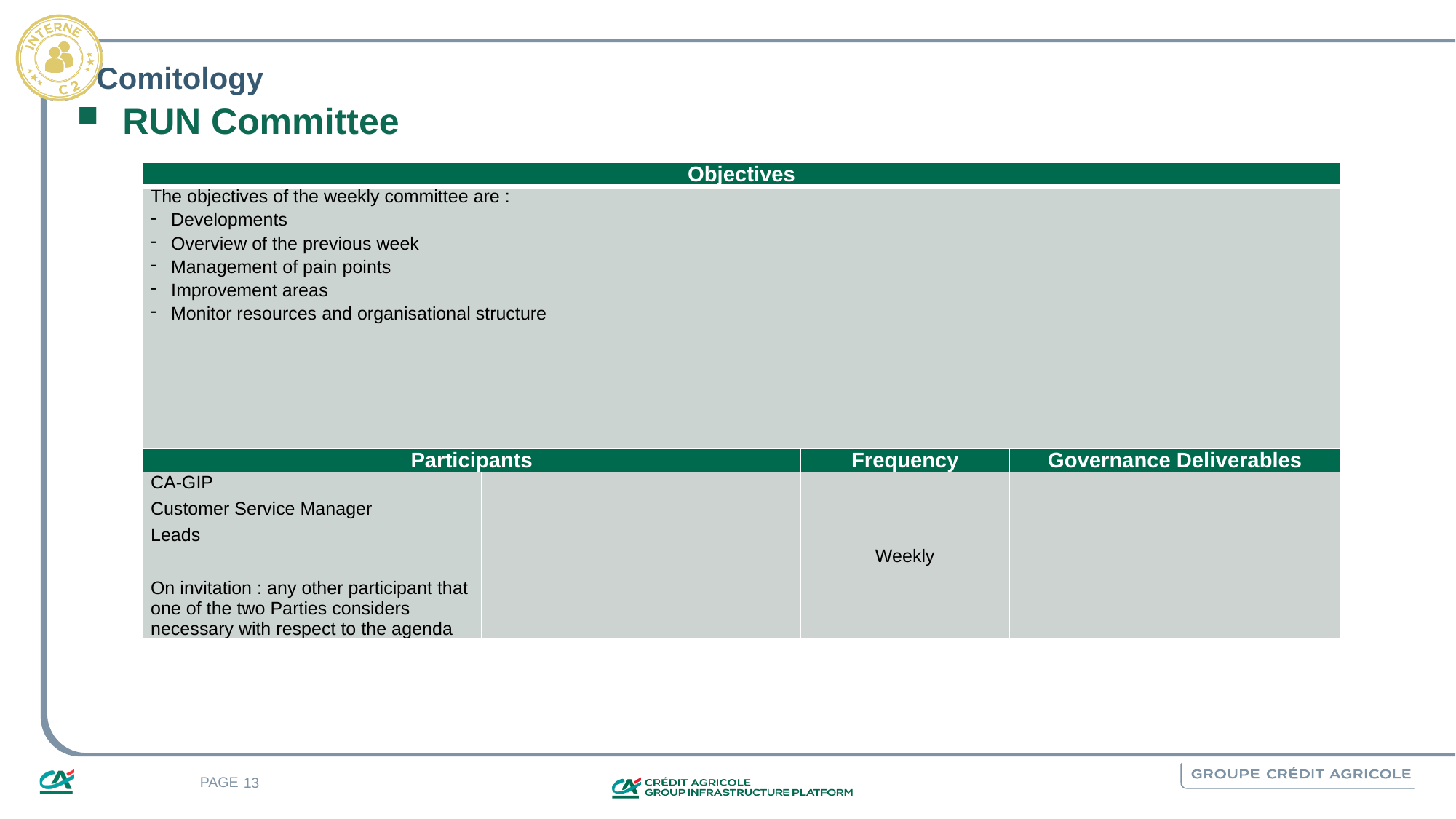

# Comitology
RUN Committee

| Objectives |  |  |  |
| --- | --- | --- | --- |
| The objectives of the weekly committee are : Developments Overview of the previous week Management of pain points Improvement areas Monitor resources and organisational structure |  |  |  |
| Participants |  | Frequency | Governance Deliverables |
| CA-GIP Customer Service Manager Leads On invitation : any other participant that one of the two Parties considers necessary with respect to the agenda |  | Weekly |  |
13